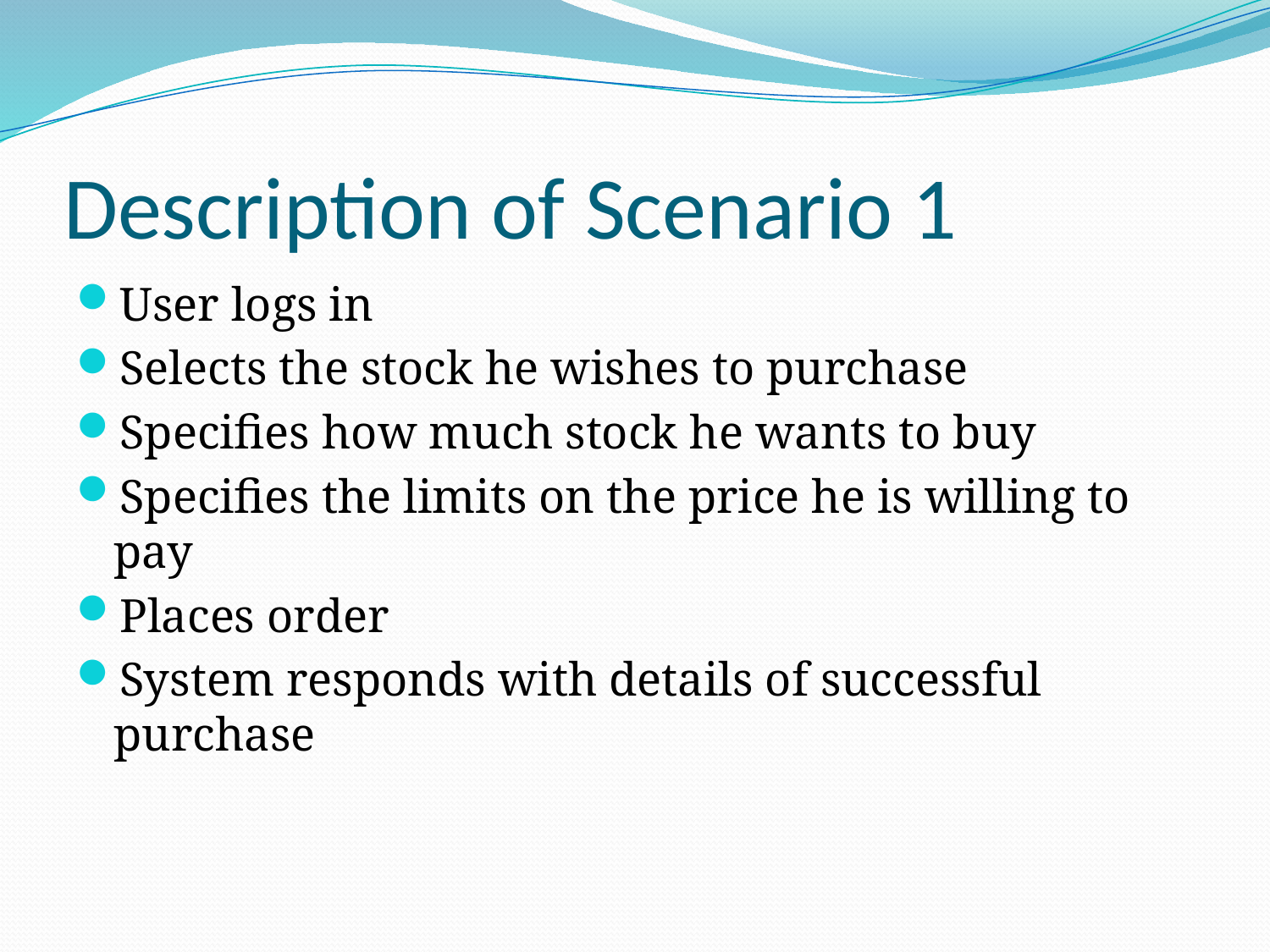

# Description of Scenario 1
User logs in
Selects the stock he wishes to purchase
Specifies how much stock he wants to buy
Specifies the limits on the price he is willing to pay
Places order
System responds with details of successful purchase